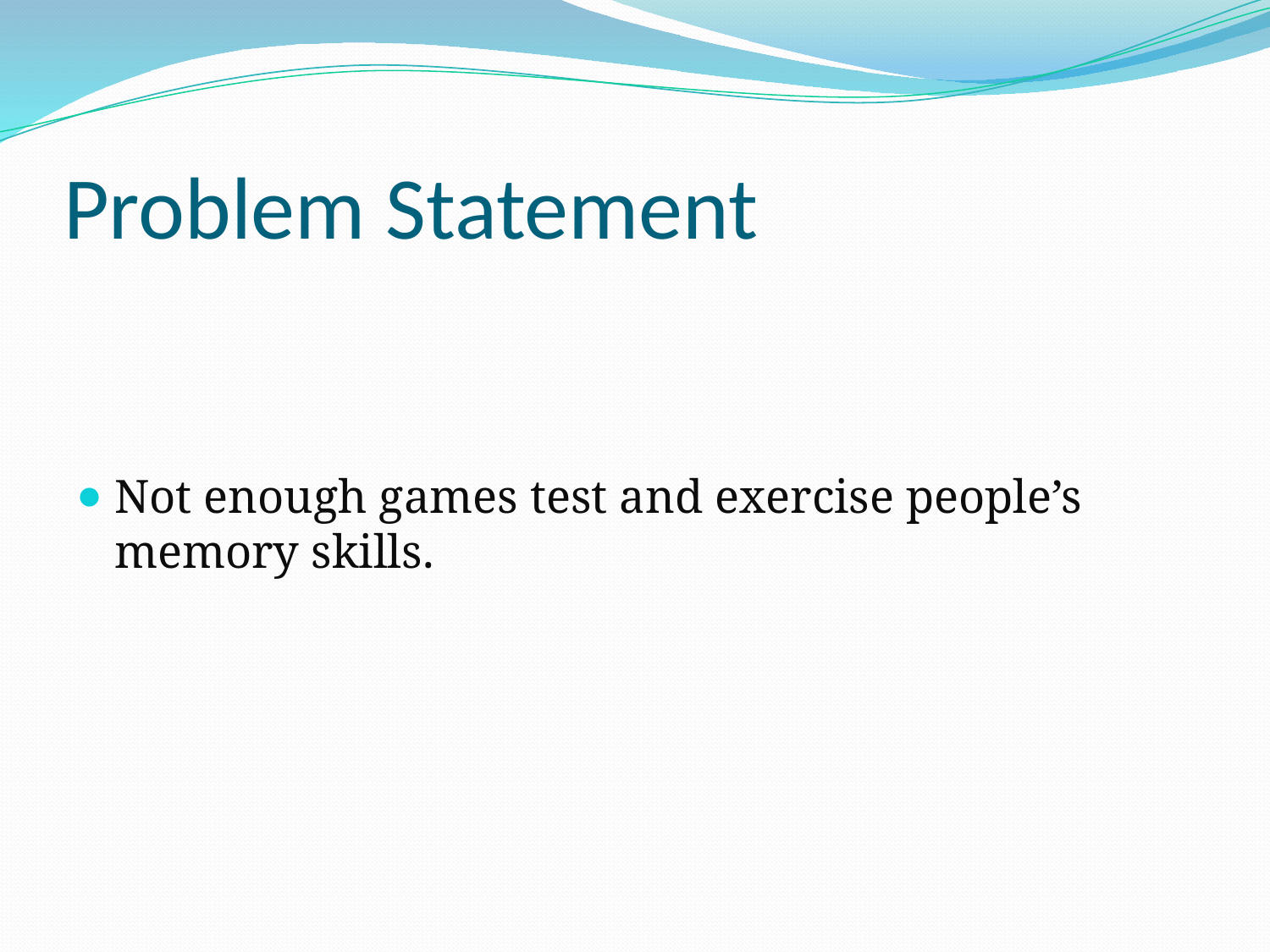

# Problem Statement

Not enough games test and exercise people’s memory skills.